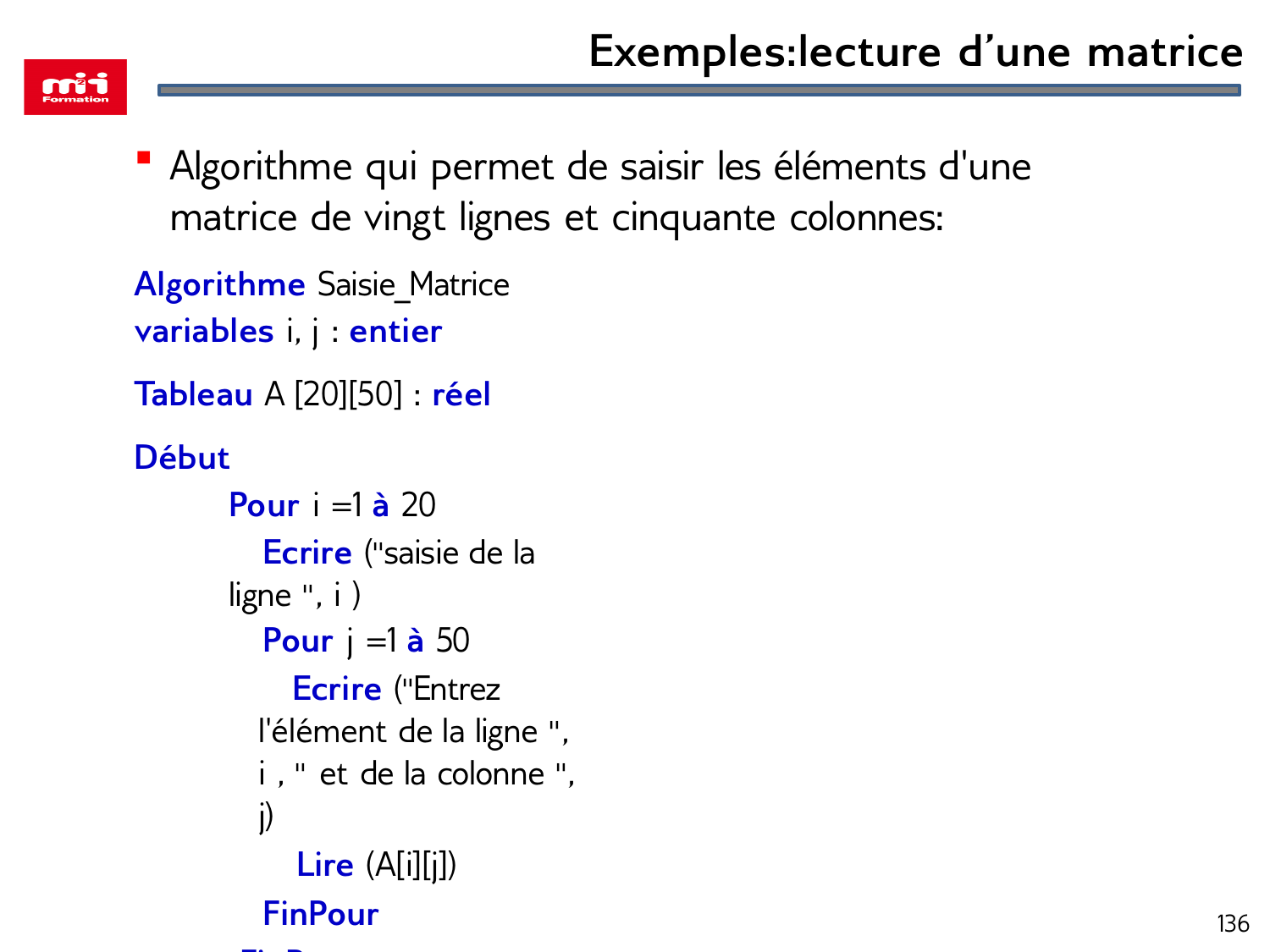

# Exemples:lecture d’une matrice
Algorithme qui permet de saisir les éléments d'une matrice de vingt lignes et cinquante colonnes:
Algorithme Saisie_Matrice  variables i, j : entier
Tableau A [20][50] : réel
Début
Pour i =1 à 20
   Ecrire ("saisie de la ligne ", i )
  Pour j =1 à 50
   Ecrire ("Entrez l'élément de la ligne ", i , " et de la colonne ", j)
   Lire (A[i][j])
  FinPour
FinPour
Fin
136